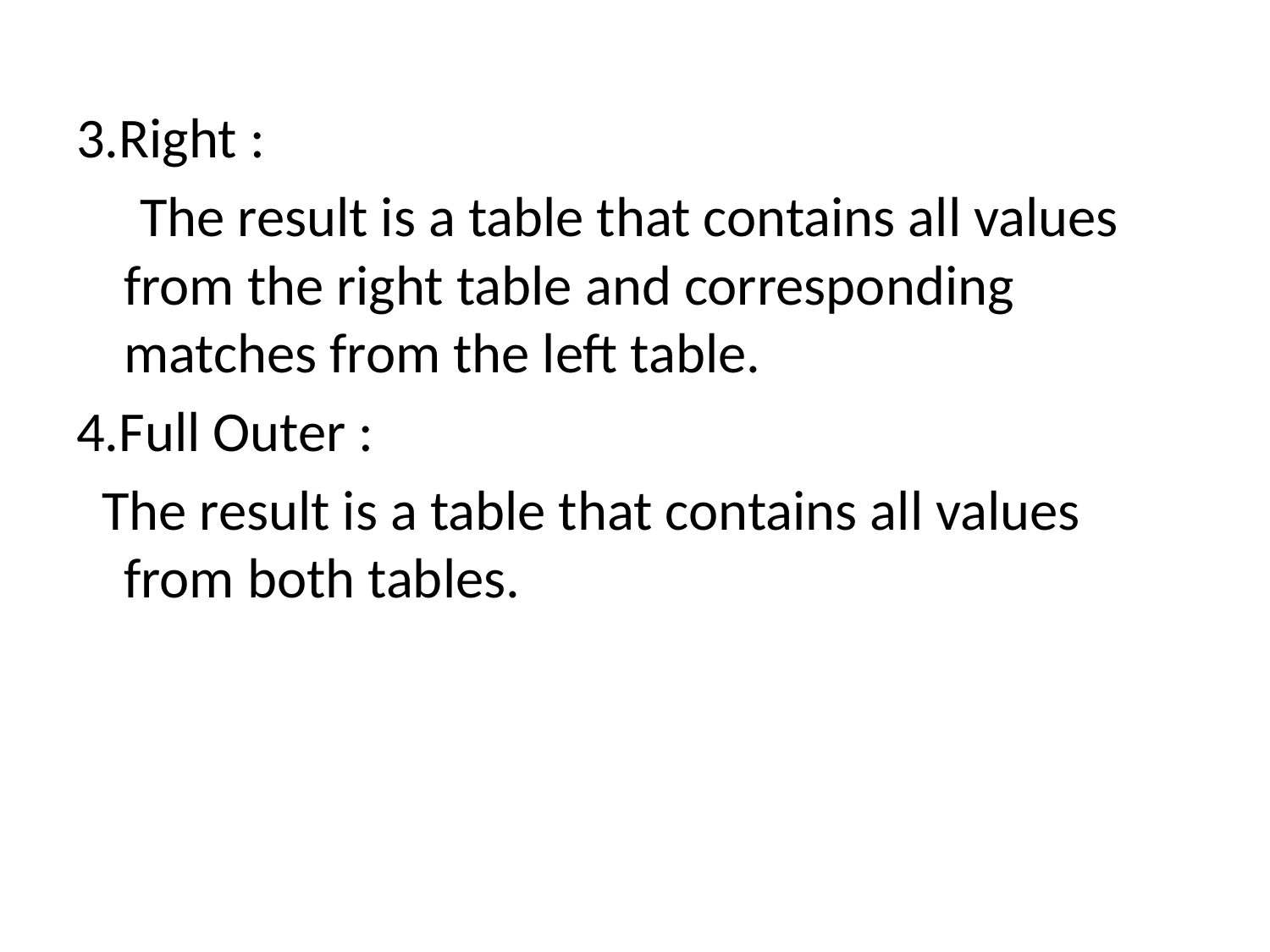

#
3.Right :
     The result is a table that contains all values from the right table and corresponding matches from the left table.
4.Full Outer :
  The result is a table that contains all values from both tables.